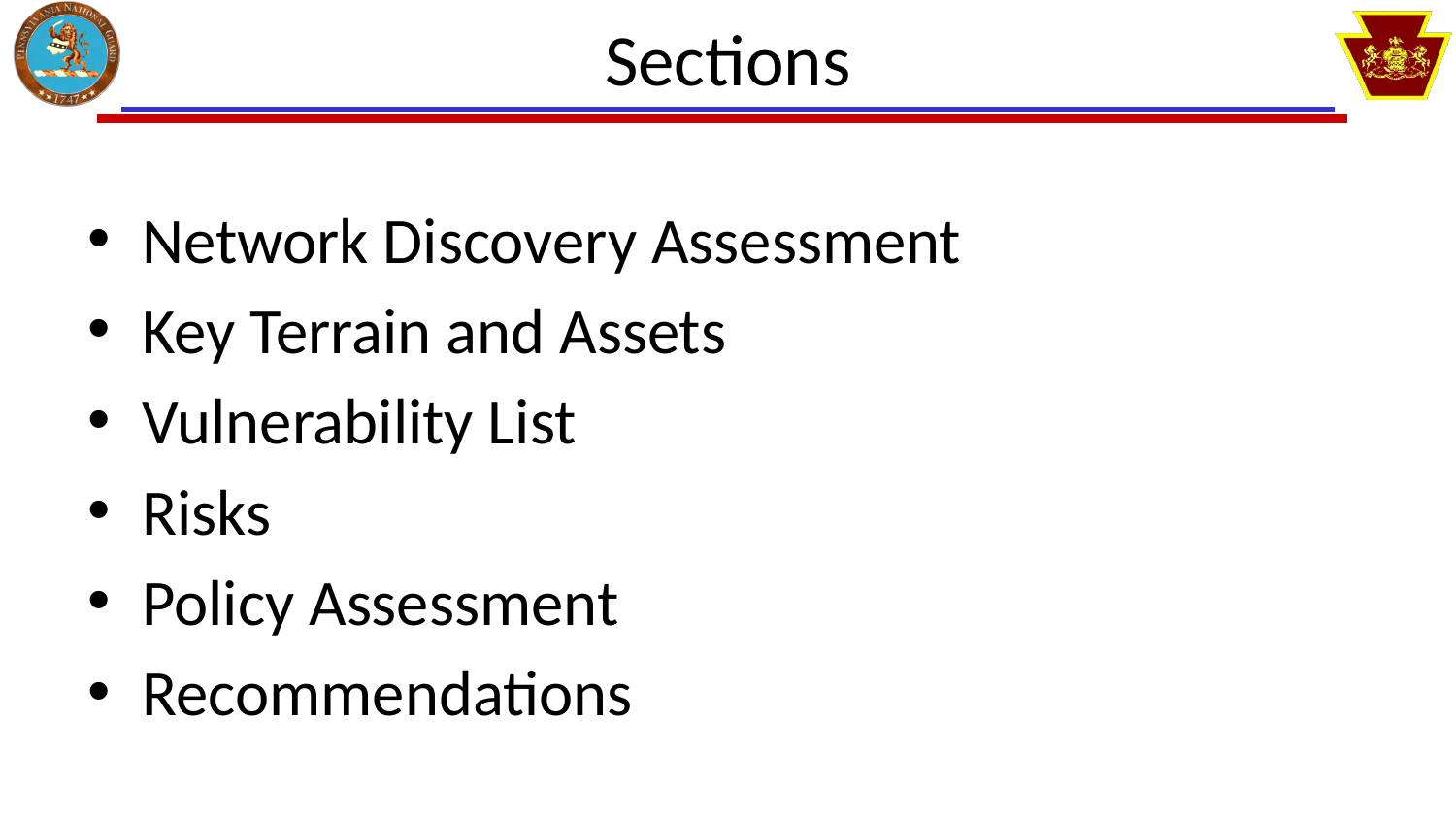

# Sections
Network Discovery Assessment
Key Terrain and Assets
Vulnerability List
Risks
Policy Assessment
Recommendations